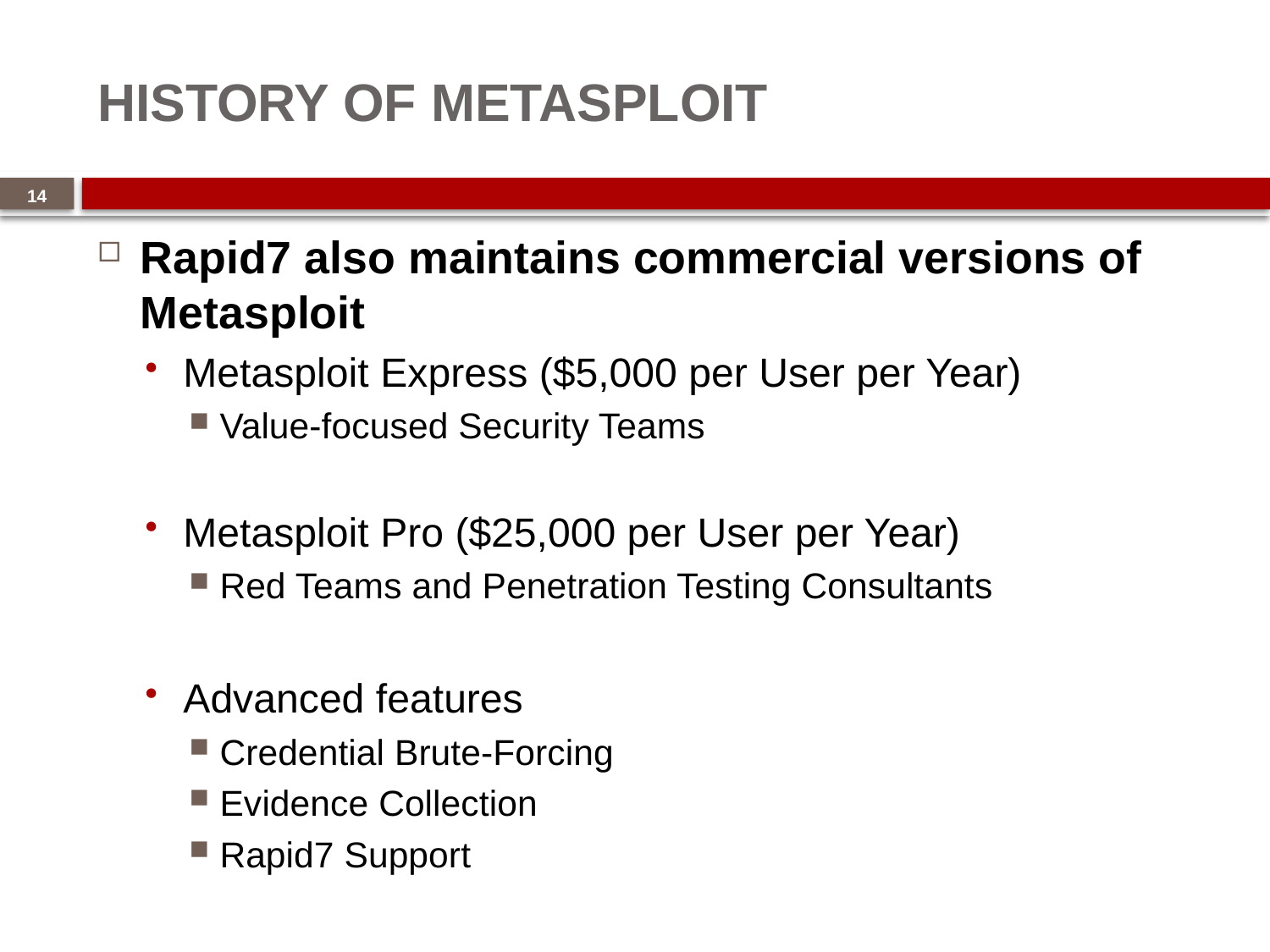

# History of Metasploit
14
Rapid7 also maintains commercial versions of Metasploit
Metasploit Express ($5,000 per User per Year)
Value-focused Security Teams

Metasploit Pro ($25,000 per User per Year)
Red Teams and Penetration Testing Consultants

Advanced features
Credential Brute-Forcing
Evidence Collection
Rapid7 Support